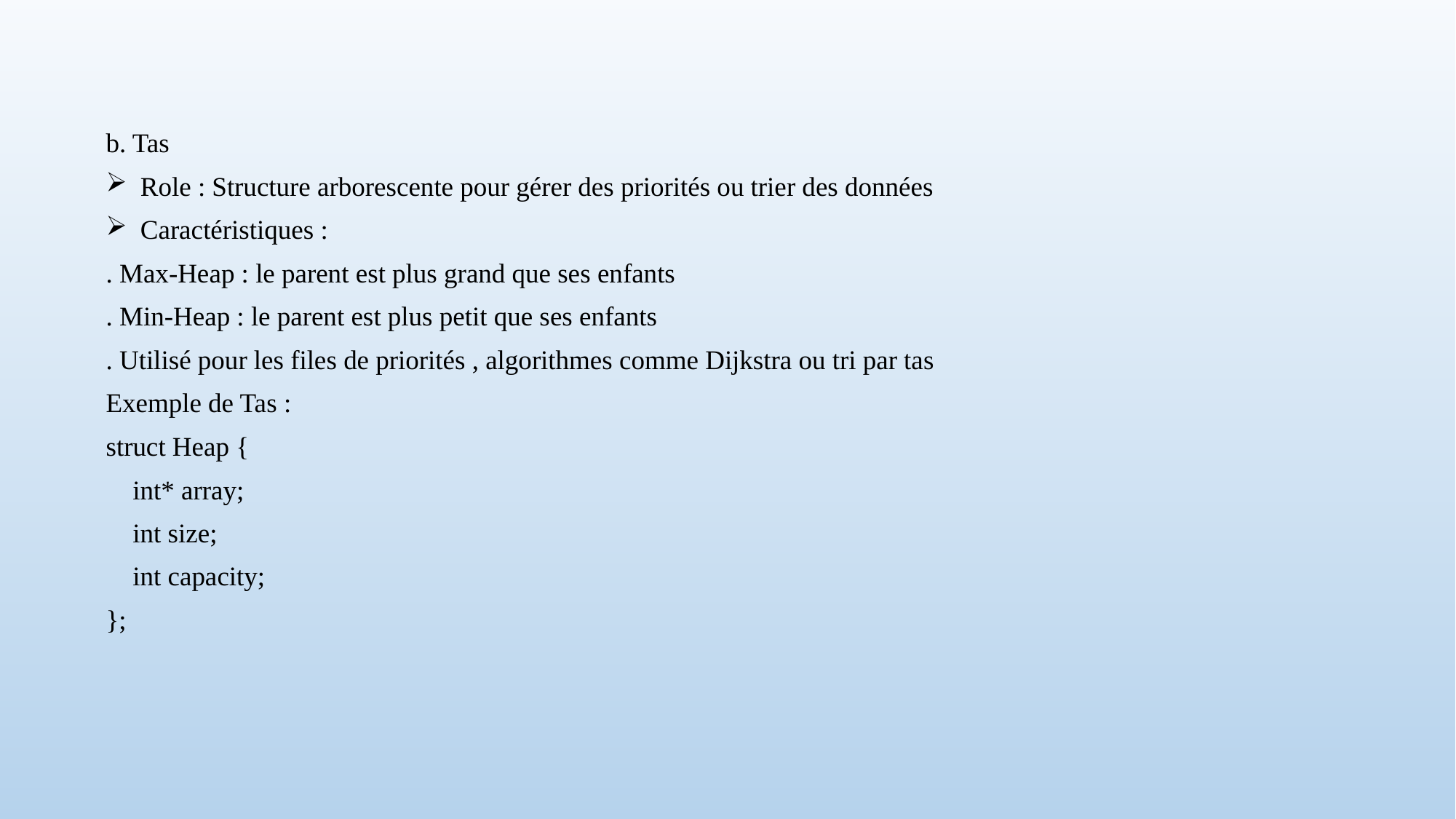

b. Tas
 Role : Structure arborescente pour gérer des priorités ou trier des données
 Caractéristiques :
. Max-Heap : le parent est plus grand que ses enfants
. Min-Heap : le parent est plus petit que ses enfants
. Utilisé pour les files de priorités , algorithmes comme Dijkstra ou tri par tas
Exemple de Tas :
struct Heap {
    int* array;
    int size;
    int capacity;
};